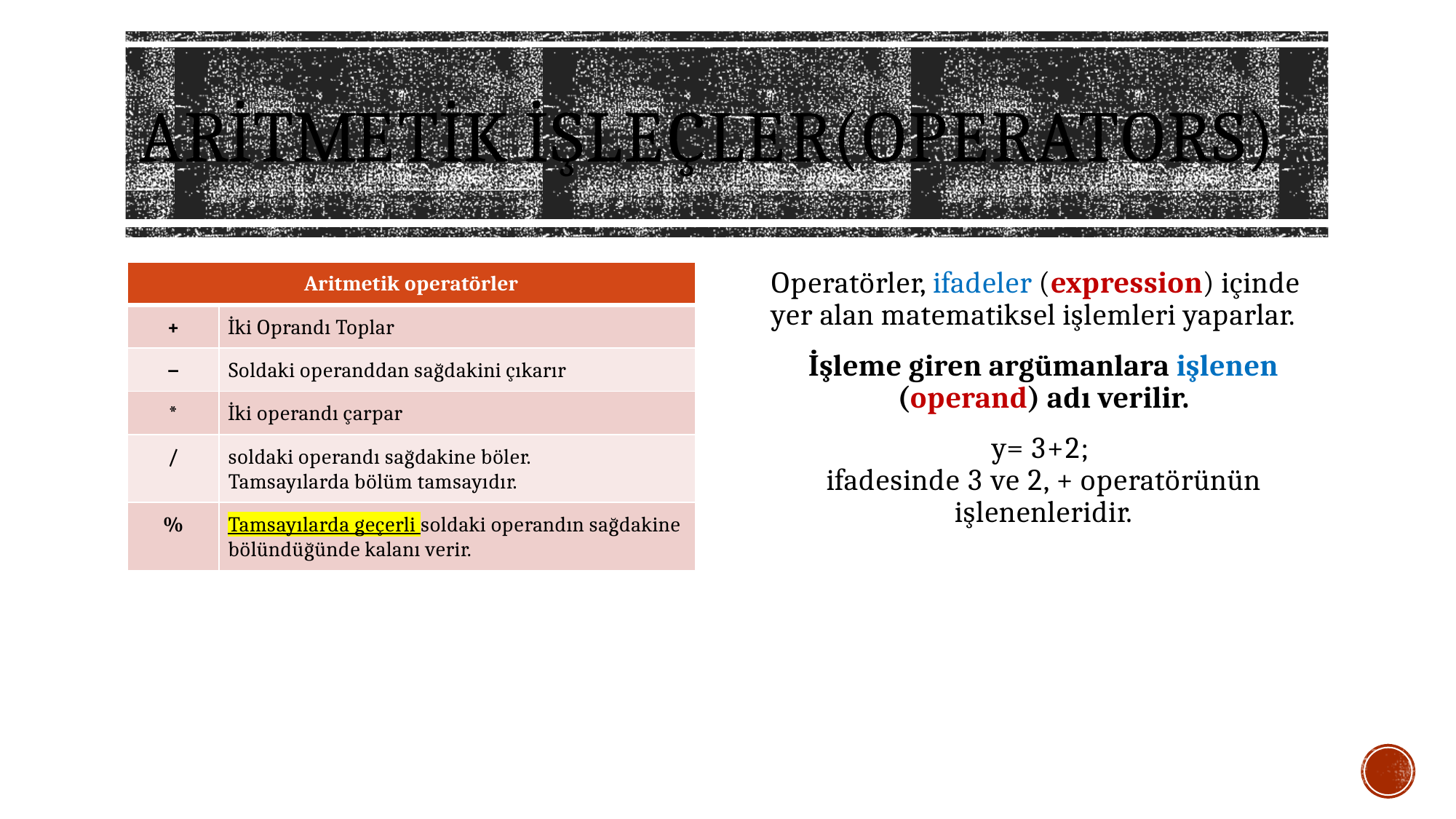

# ARİTMETİK İŞLEÇLER(operatOrS)
| Aritmetik operatörler |  |
| --- | --- |
| + | İki Oprandı Toplar |
| − | Soldaki operanddan sağdakini çıkarır |
| \* | İki operandı çarpar |
| / | soldaki operandı sağdakine böler. Tamsayılarda bölüm tamsayıdır. |
| % | Tamsayılarda geçerli soldaki operandın sağdakine bölündüğünde kalanı verir. |
Operatörler, ifadeler (expression) içinde yer alan matematiksel işlemleri yaparlar.
İşleme giren argümanlara işlenen (operand) adı verilir.
y= 3+2;
ifadesinde 3 ve 2, + operatörünün işlenenleridir.